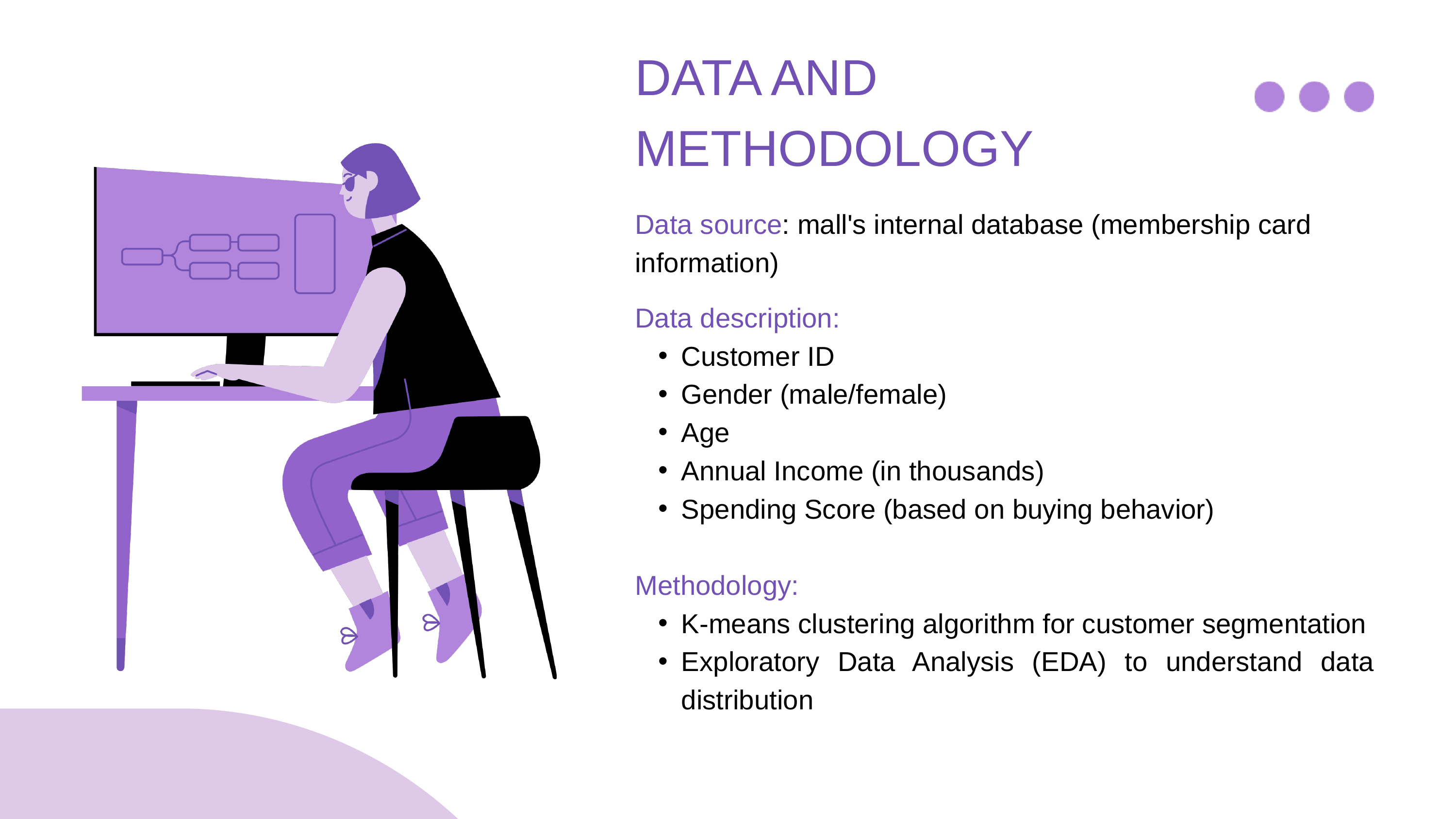

DATA AND METHODOLOGY

Data source: mall's internal database (membership card information)
Data description:
Customer ID
Gender (male/female)
Age
Annual Income (in thousands)
Spending Score (based on buying behavior)

Methodology:
K-means clustering algorithm for customer segmentation
Exploratory Data Analysis (EDA) to understand data distribution